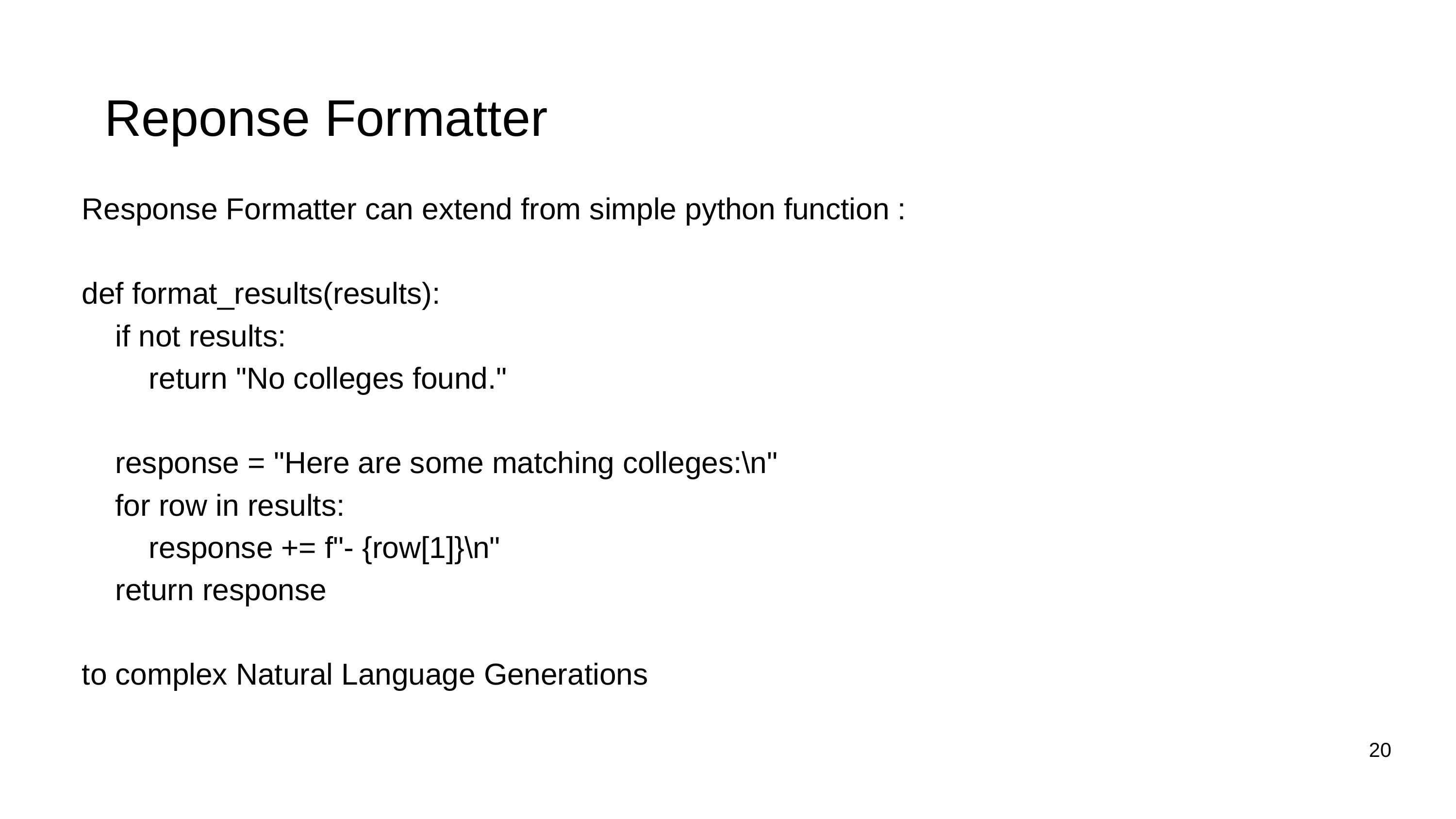

Reponse Formatter
Response Formatter can extend from simple python function :

def format_results(results):
    if not results:
        return "No colleges found."

    response = "Here are some matching colleges:\n"
    for row in results:
        response += f"- {row[1]}\n"
    return response

to complex Natural Language Generations
20